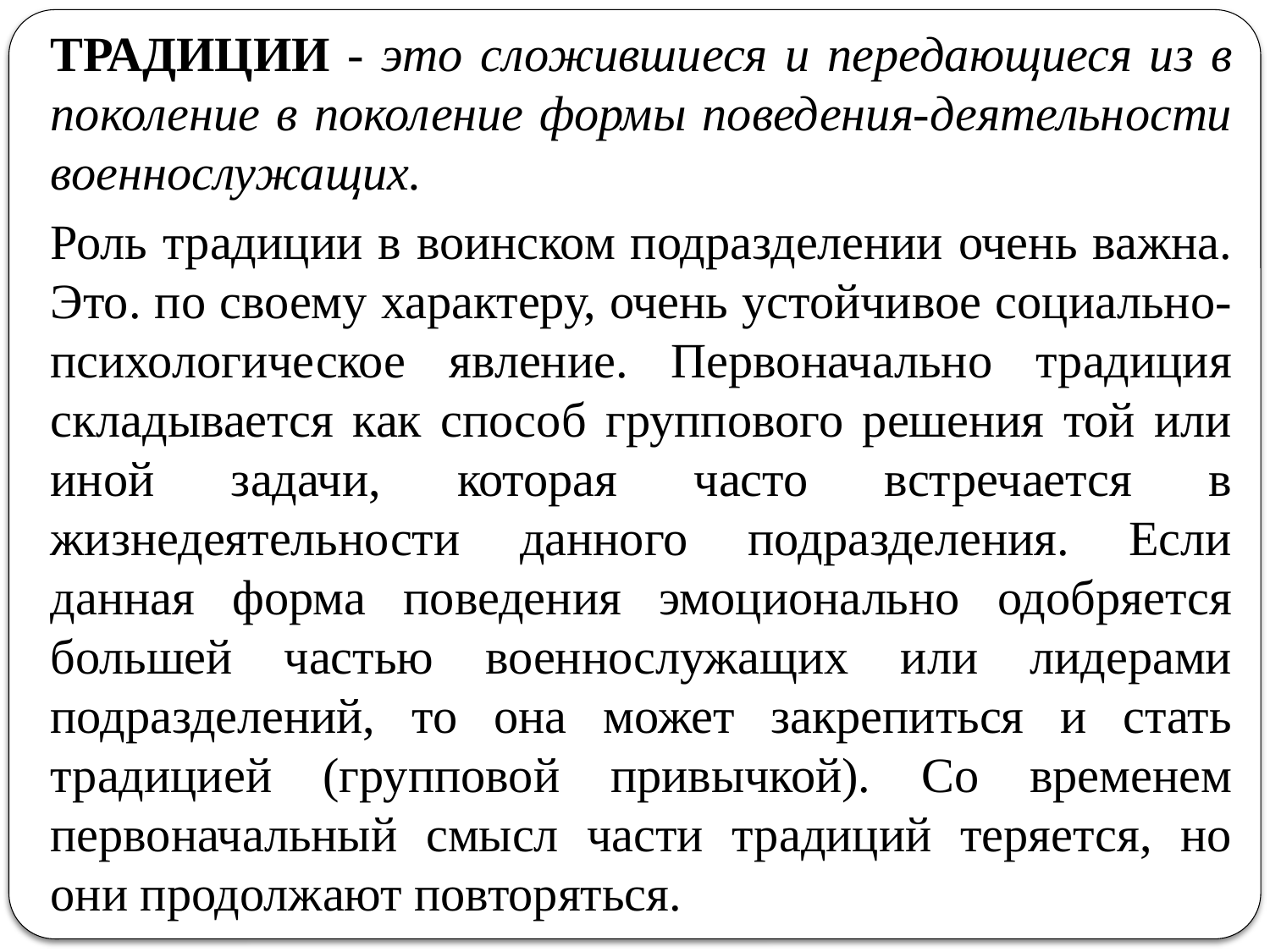

ТРАДИЦИИ - это сложившиеся и передающиеся из в поколение в поколение формы поведения-деятельности военнослужащих.
	Роль традиции в воинском подразделении очень важна. Это. по своему характеру, очень устойчивое социально-психологическое явление. Первоначально традиция складывается как способ группового решения той или иной задачи, которая часто встречается в жизнедеятельности данного подразделения. Если данная форма поведения эмоционально одобряется большей частью военнослужащих или лидерами подразделений, то она может закрепиться и стать традицией (групповой привычкой). Со временем первоначальный смысл части традиций теряется, но они продолжают повторяться.